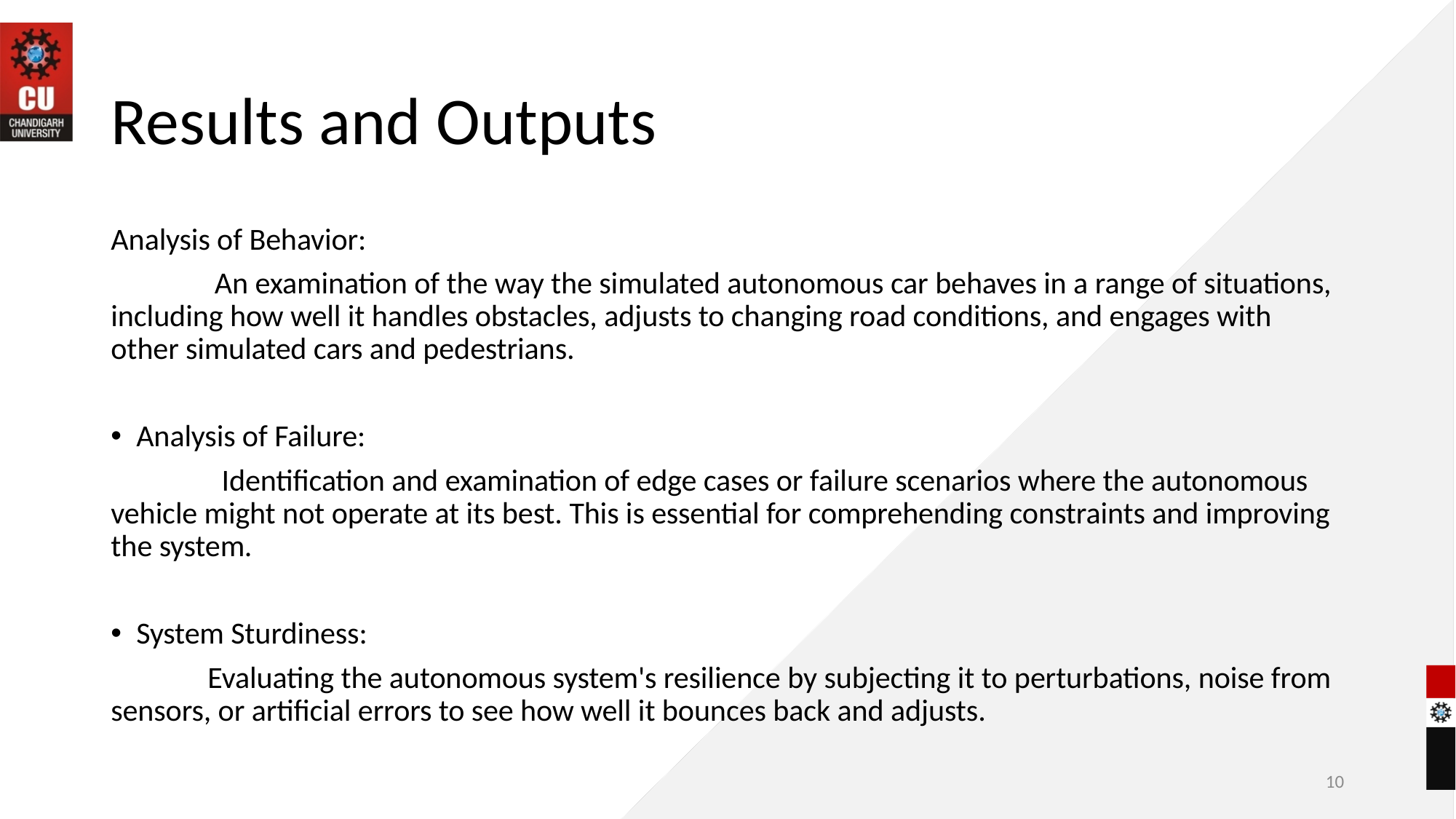

# Results and Outputs
Analysis of Behavior:
               An examination of the way the simulated autonomous car behaves in a range of situations, including how well it handles obstacles, adjusts to changing road conditions, and engages with other simulated cars and pedestrians.

Analysis of Failure:
                Identification and examination of edge cases or failure scenarios where the autonomous vehicle might not operate at its best. This is essential for comprehending constraints and improving the system.

System Sturdiness:
              Evaluating the autonomous system's resilience by subjecting it to perturbations, noise from sensors, or artificial errors to see how well it bounces back and adjusts.
10